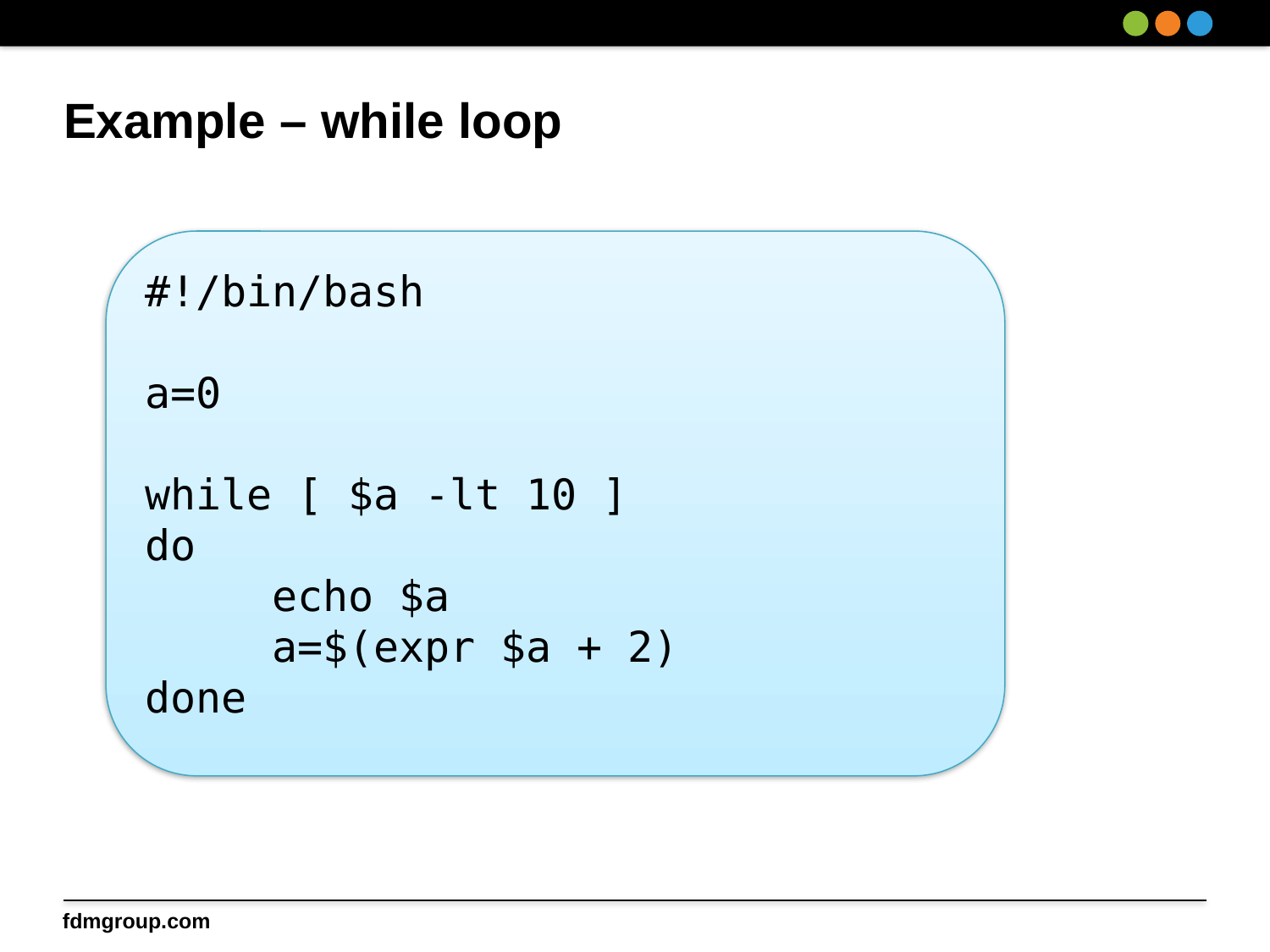

# Example – while loop
#!/bin/bash

a=0

while [ $a -lt 10 ]
do
	echo $a
	a=$(expr $a + 2)
done